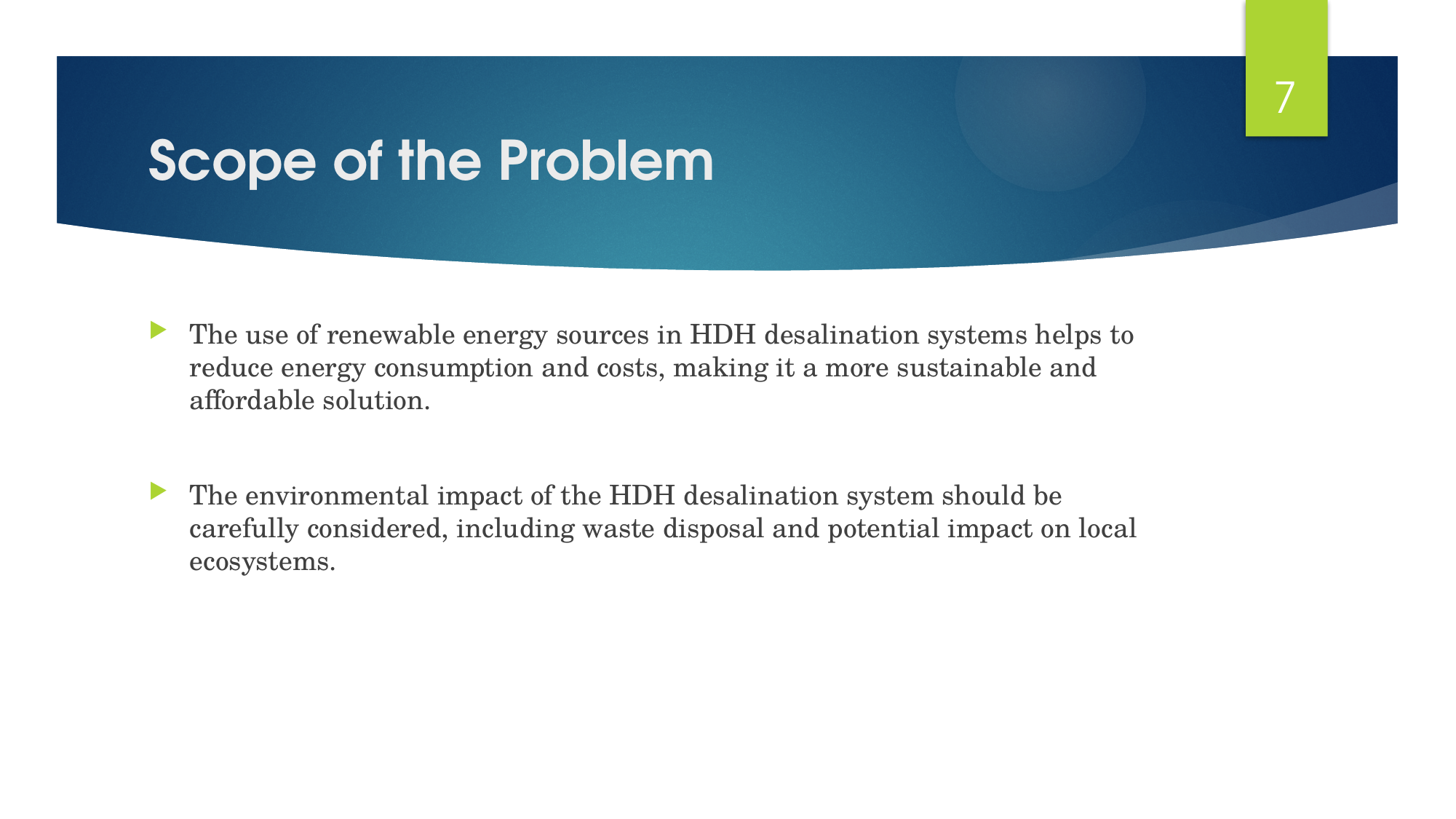

7
# Scope of the Problem
The use of renewable energy sources in HDH desalination systems helps to reduce energy consumption and costs, making it a more sustainable and affordable solution.

The environmental impact of the HDH desalination system should be carefully considered, including waste disposal and potential impact on local ecosystems.